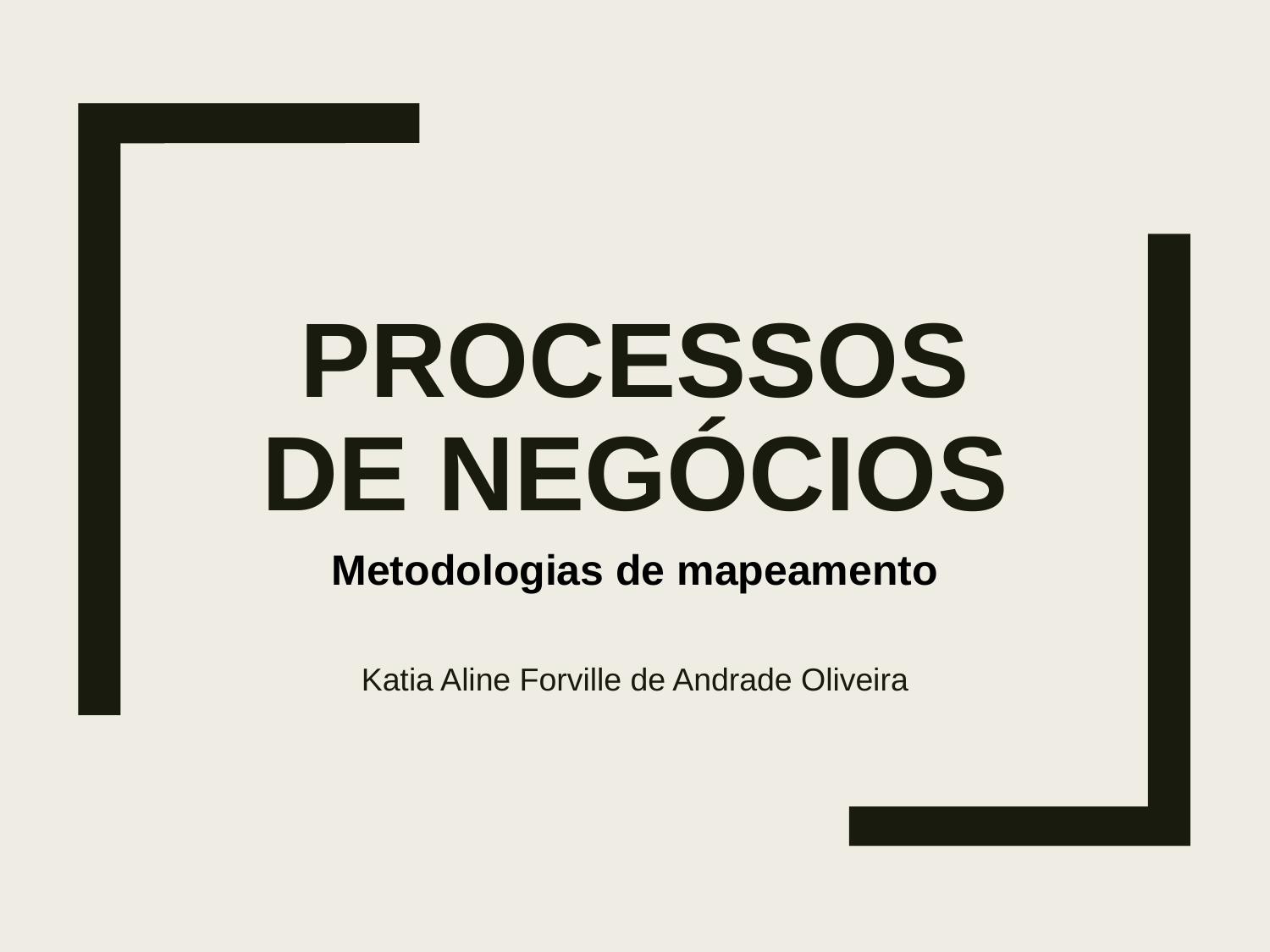

# PROCESSOS DE NEGÓCIOS
Metodologias de mapeamento
Katia Aline Forville de Andrade Oliveira